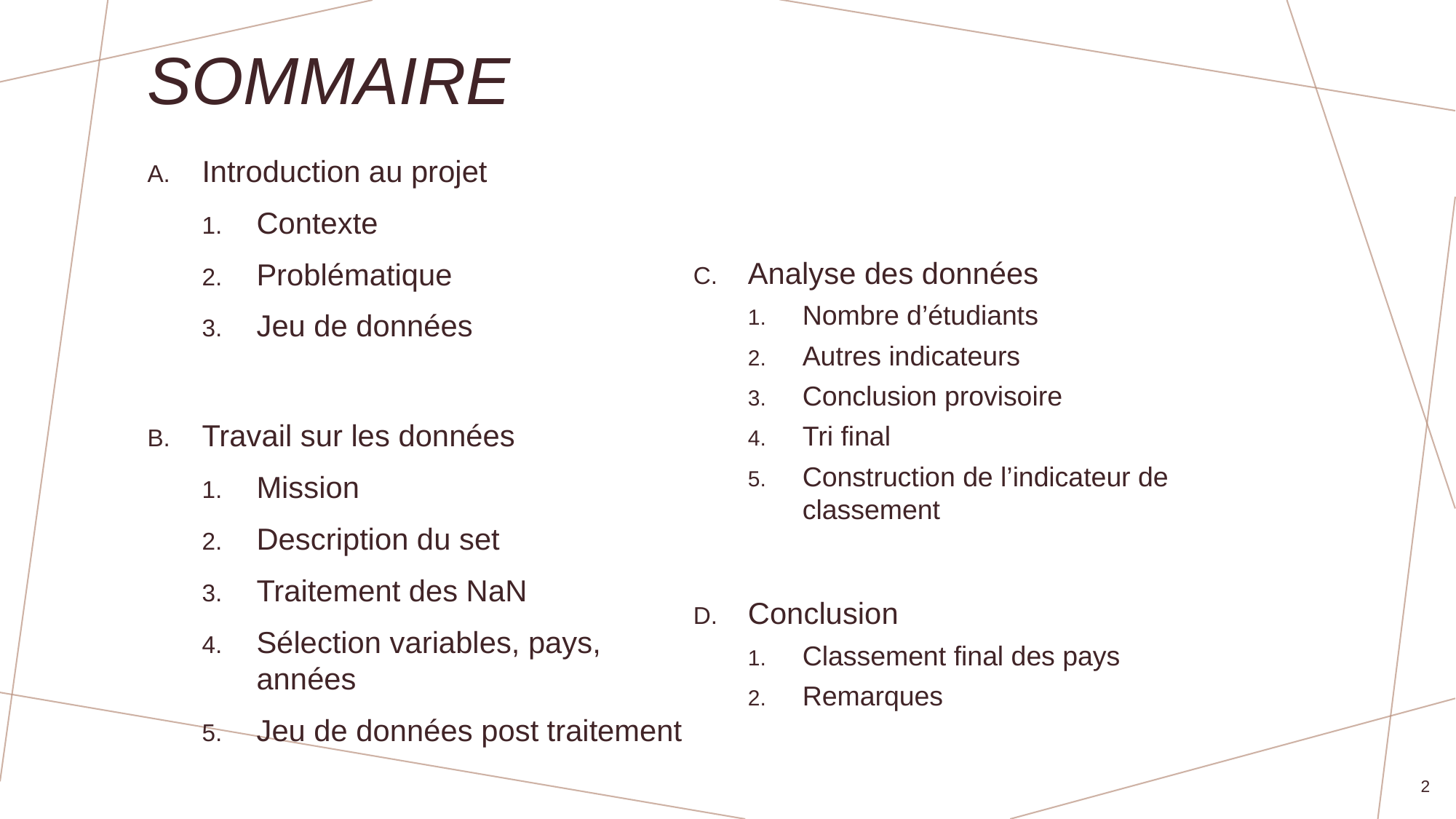

# Sommaire
Introduction au projet
Contexte
Problématique
Jeu de données

Travail sur les données
Mission
Description du set
Traitement des NaN
Sélection variables, pays, années
Jeu de données post traitement

Analyse des données
Nombre d’étudiants
Autres indicateurs
Conclusion provisoire
Tri final
Construction de l’indicateur de classement

Conclusion
Classement final des pays
Remarques
2